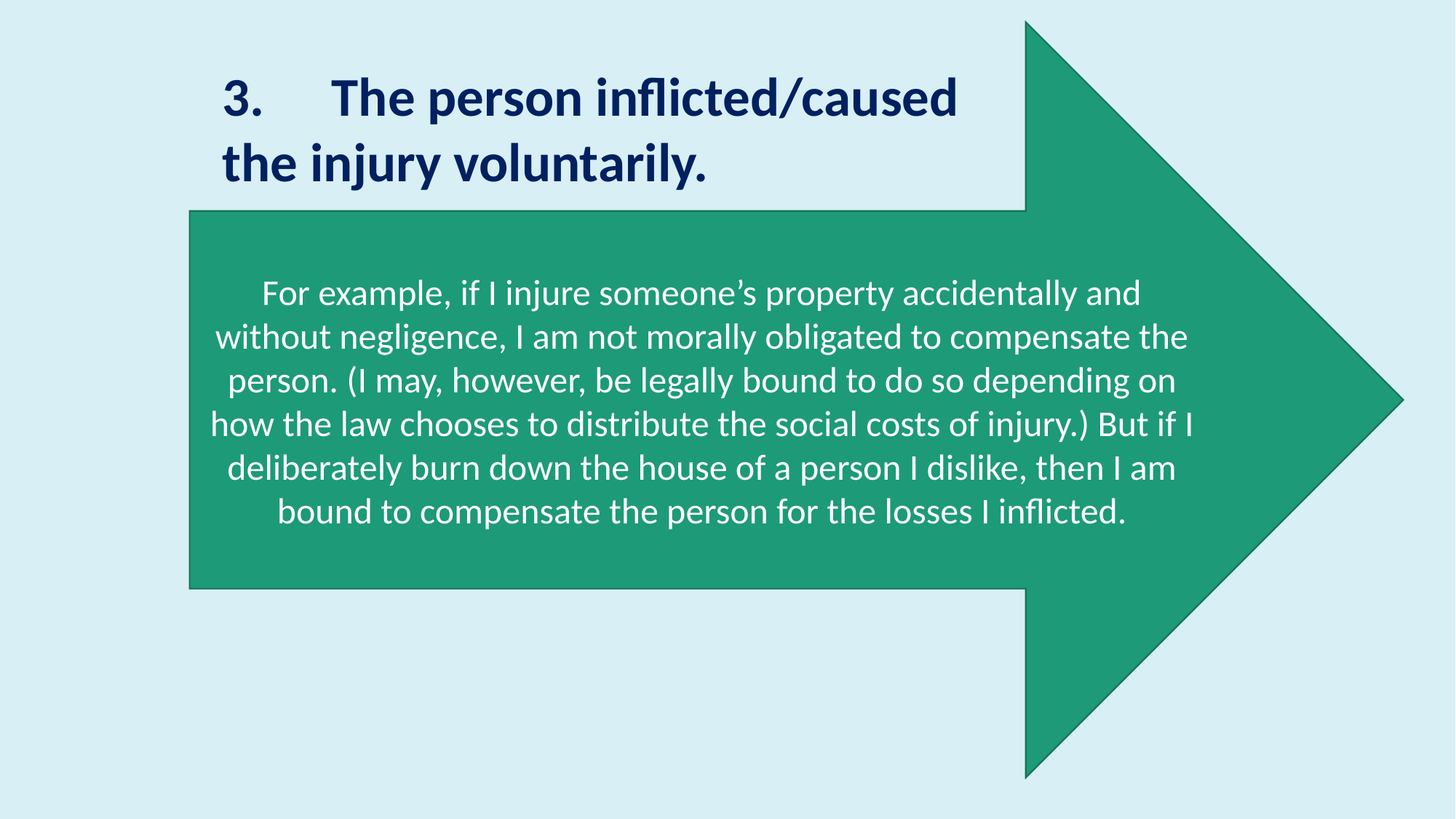

For example, if I injure someone’s property accidentally and without negligence, I am not morally obligated to compensate the person. (I may, however, be legally bound to do so depending on how the law chooses to distribute the social costs of injury.) But if I deliberately burn down the house of a person I dislike, then I am bound to compensate the person for the losses I inflicted.
3.	The person inflicted/caused the injury voluntarily.